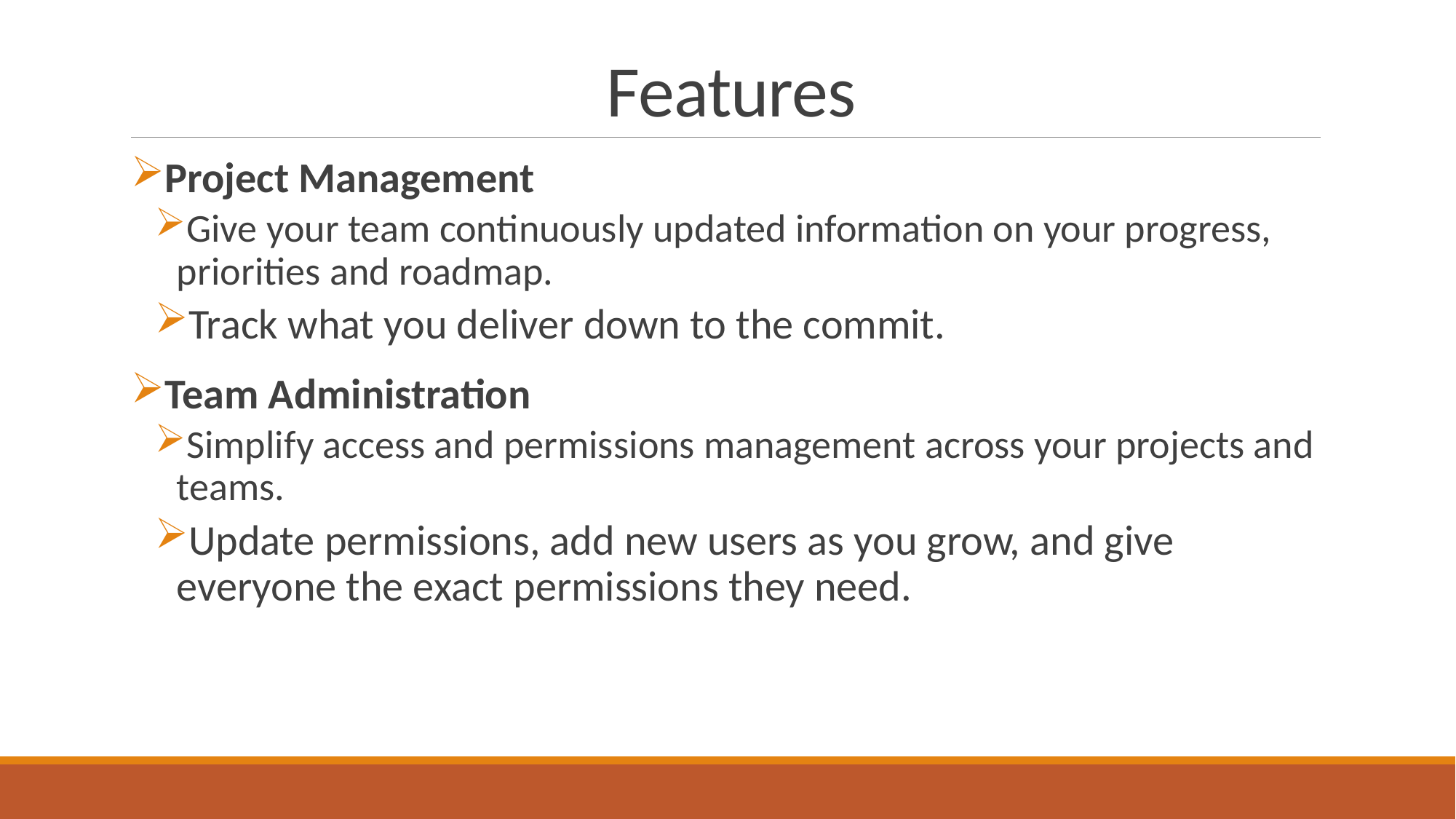

# Features
Project Management
Give your team continuously updated information on your progress, priorities and roadmap.
Track what you deliver down to the commit.
Team Administration
Simplify access and permissions management across your projects and teams.
Update permissions, add new users as you grow, and give everyone the exact permissions they need.